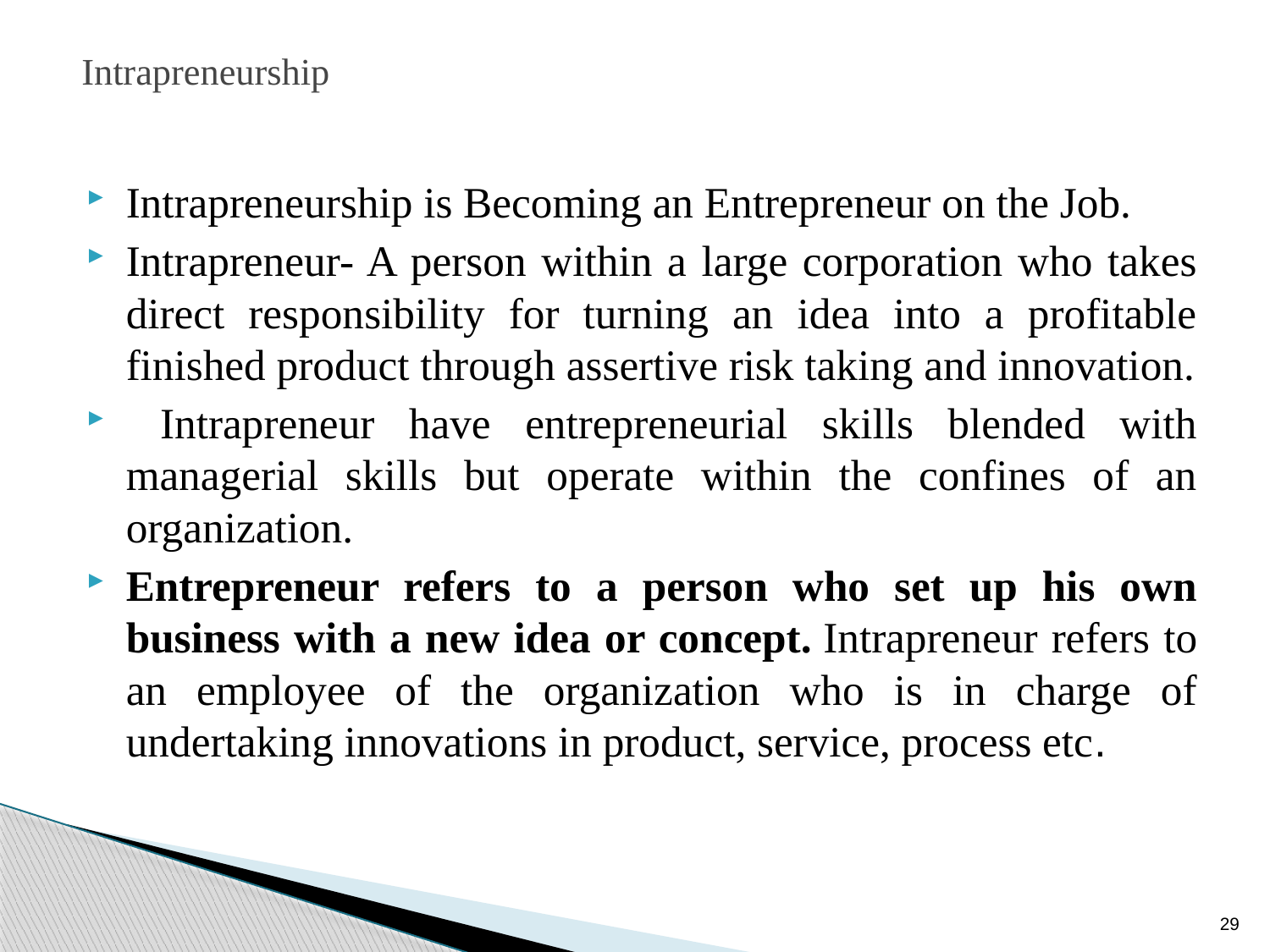

# Intrapreneurship
Intrapreneurship is Becoming an Entrepreneur on the Job.
Intrapreneur- A person within a large corporation who takes direct responsibility for turning an idea into a profitable finished product through assertive risk taking and innovation.
 Intrapreneur have entrepreneurial skills blended with managerial skills but operate within the confines of an organization.
Entrepreneur refers to a person who set up his own business with a new idea or concept. Intrapreneur refers to an employee of the organization who is in charge of undertaking innovations in product, service, process etc.
29